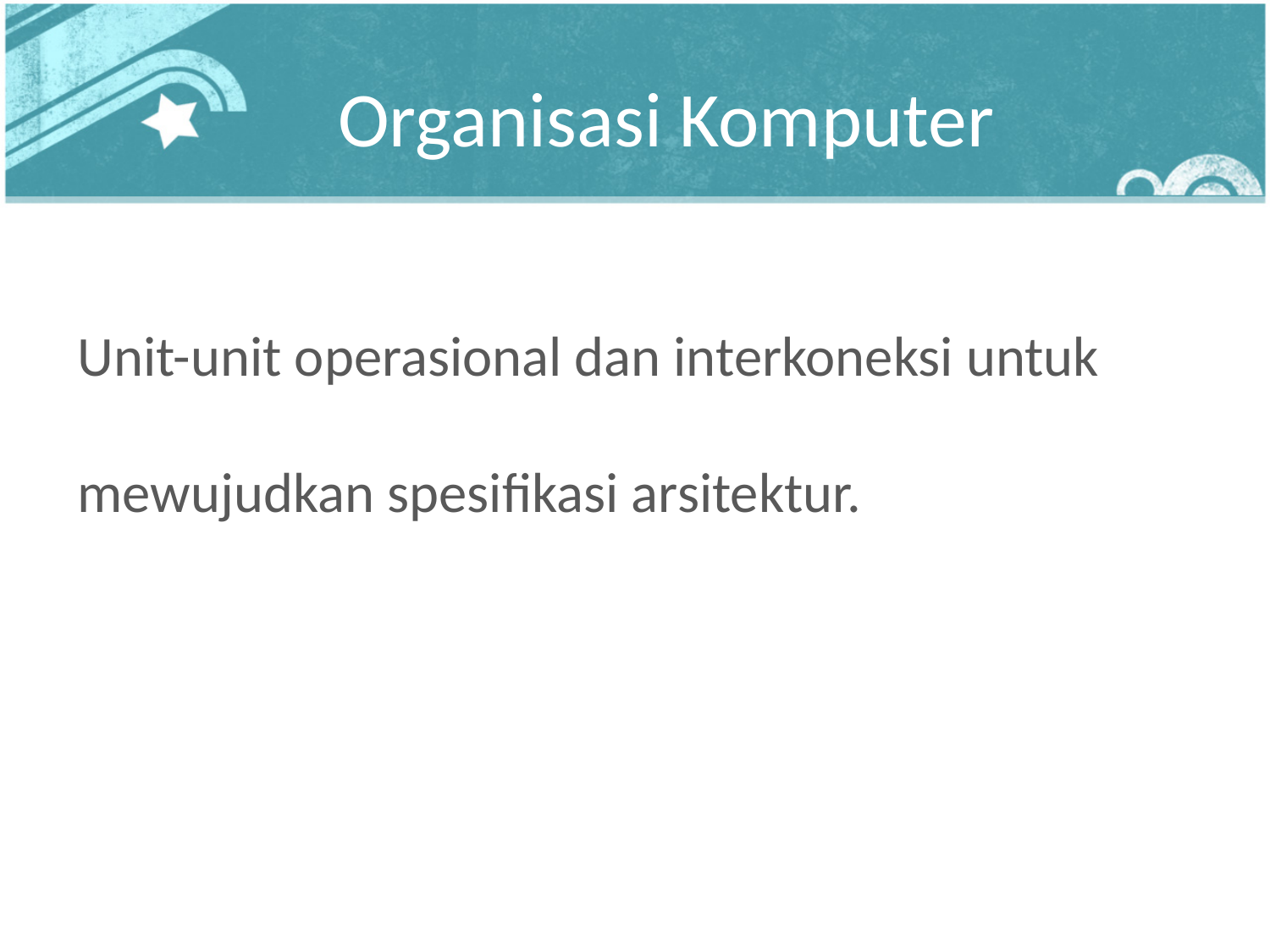

# Organisasi Komputer
Unit-unit operasional dan interkoneksi untuk mewujudkan spesifikasi arsitektur.